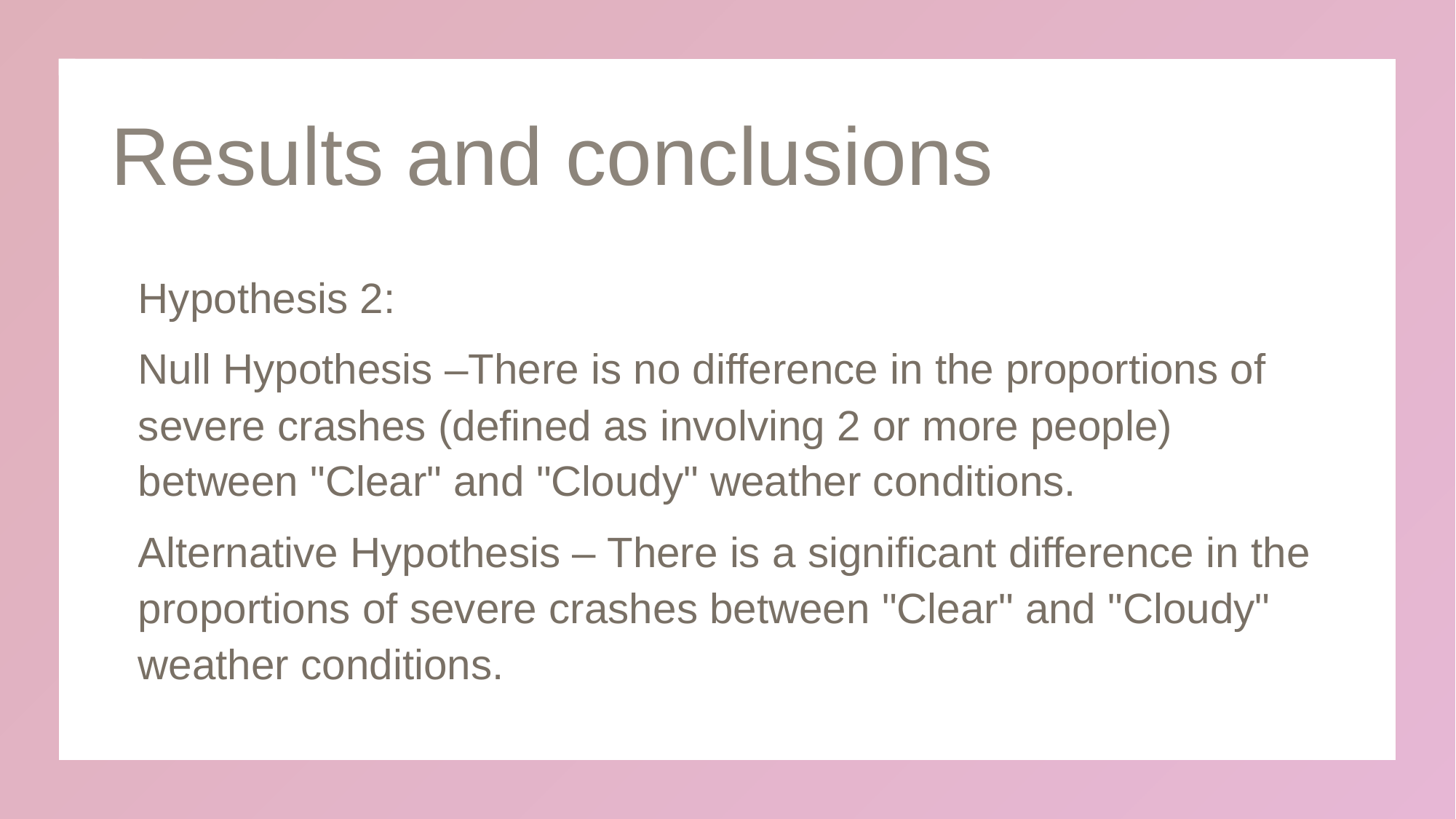

# Results and conclusions
Hypothesis 2:
Null Hypothesis –There is no difference in the proportions of severe crashes (defined as involving 2 or more people) between "Clear" and "Cloudy" weather conditions.
Alternative Hypothesis – There is a significant difference in the proportions of severe crashes between "Clear" and "Cloudy" weather conditions.